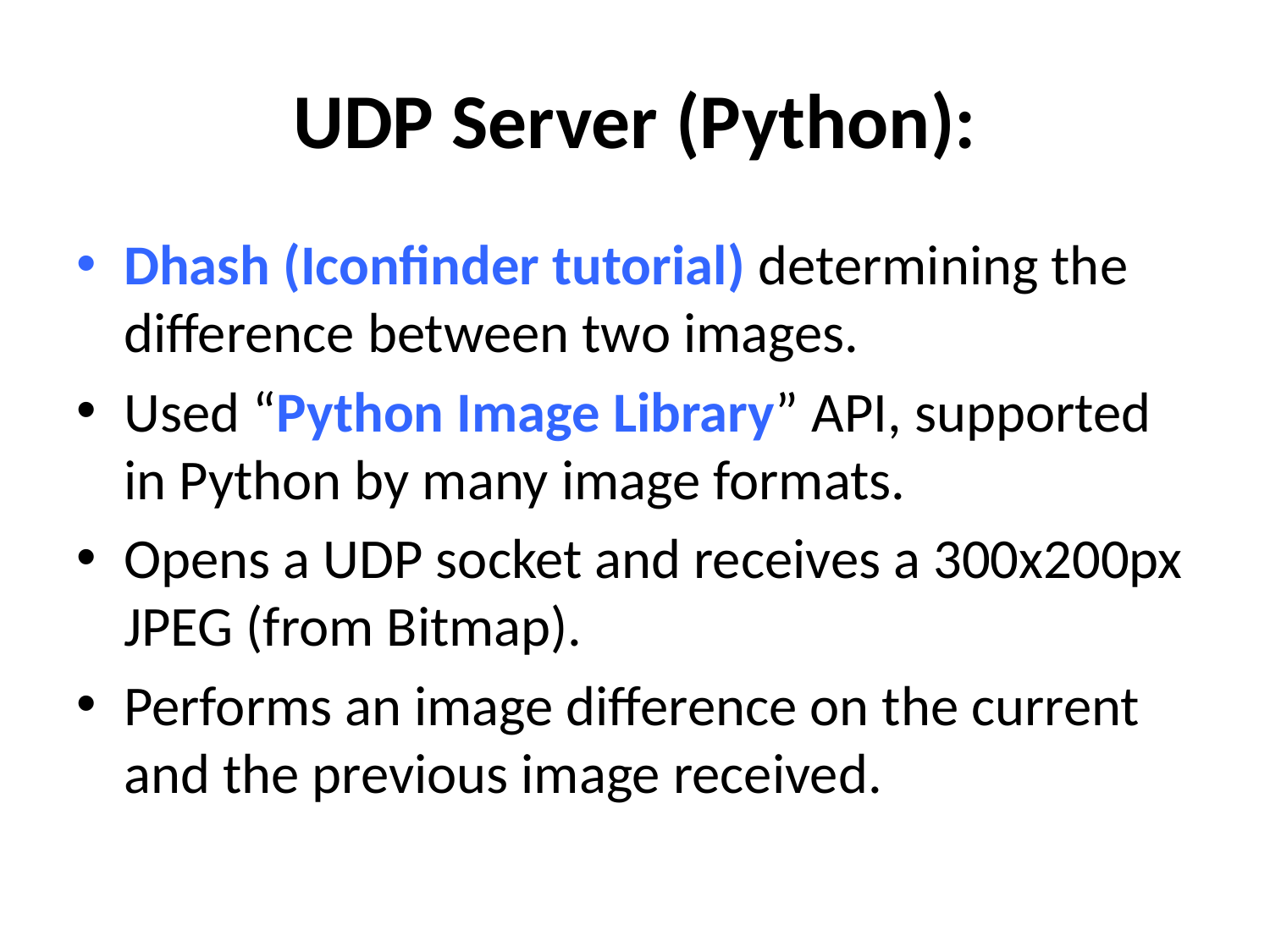

# UDP Server (Python):
Dhash (Iconfinder tutorial) determining the difference between two images.
Used “Python Image Library” API, supported in Python by many image formats.
Opens a UDP socket and receives a 300x200px JPEG (from Bitmap).
Performs an image difference on the current and the previous image received.